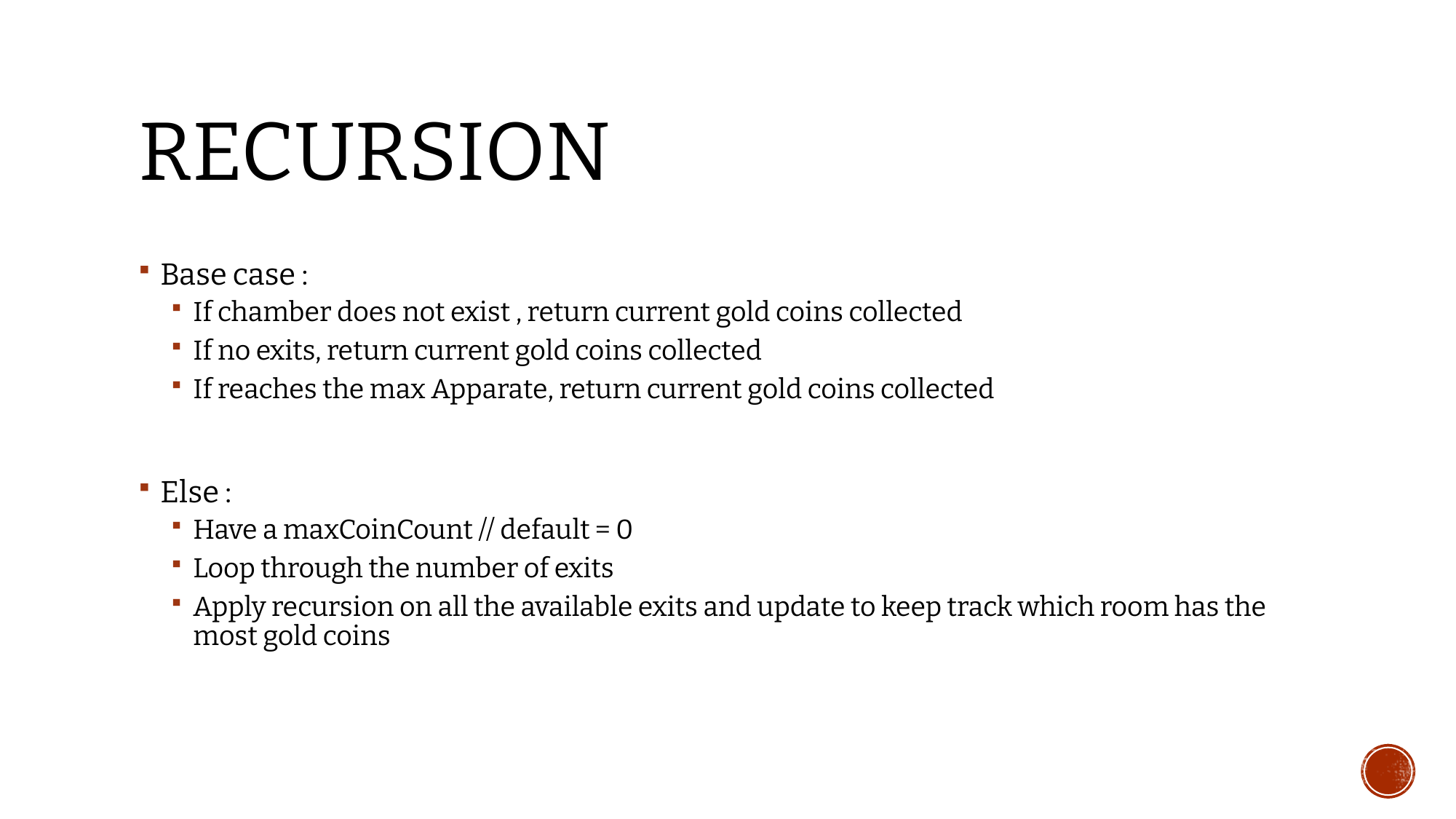

# Recursion
Base case :
If chamber does not exist , return current gold coins collected
If no exits, return current gold coins collected
If reaches the max Apparate, return current gold coins collected

Else :
Have a maxCoinCount // default = 0
Loop through the number of exits
Apply recursion on all the available exits and update to keep track which room has the most gold coins